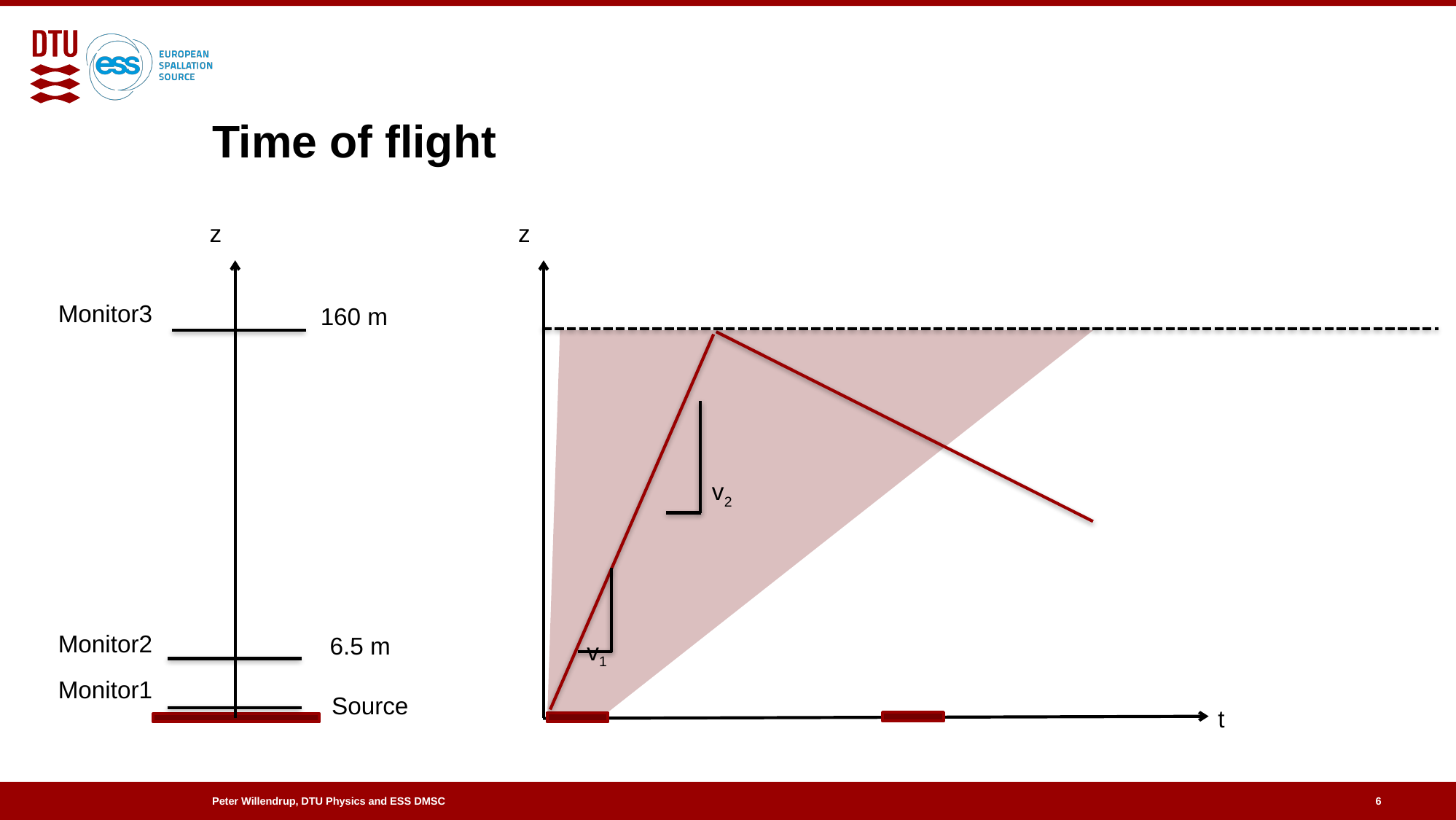

# Time of flight
z
z
Monitor3
160 m

v2
Monitor2
6.5 m
v1
Monitor1
Source
t

6